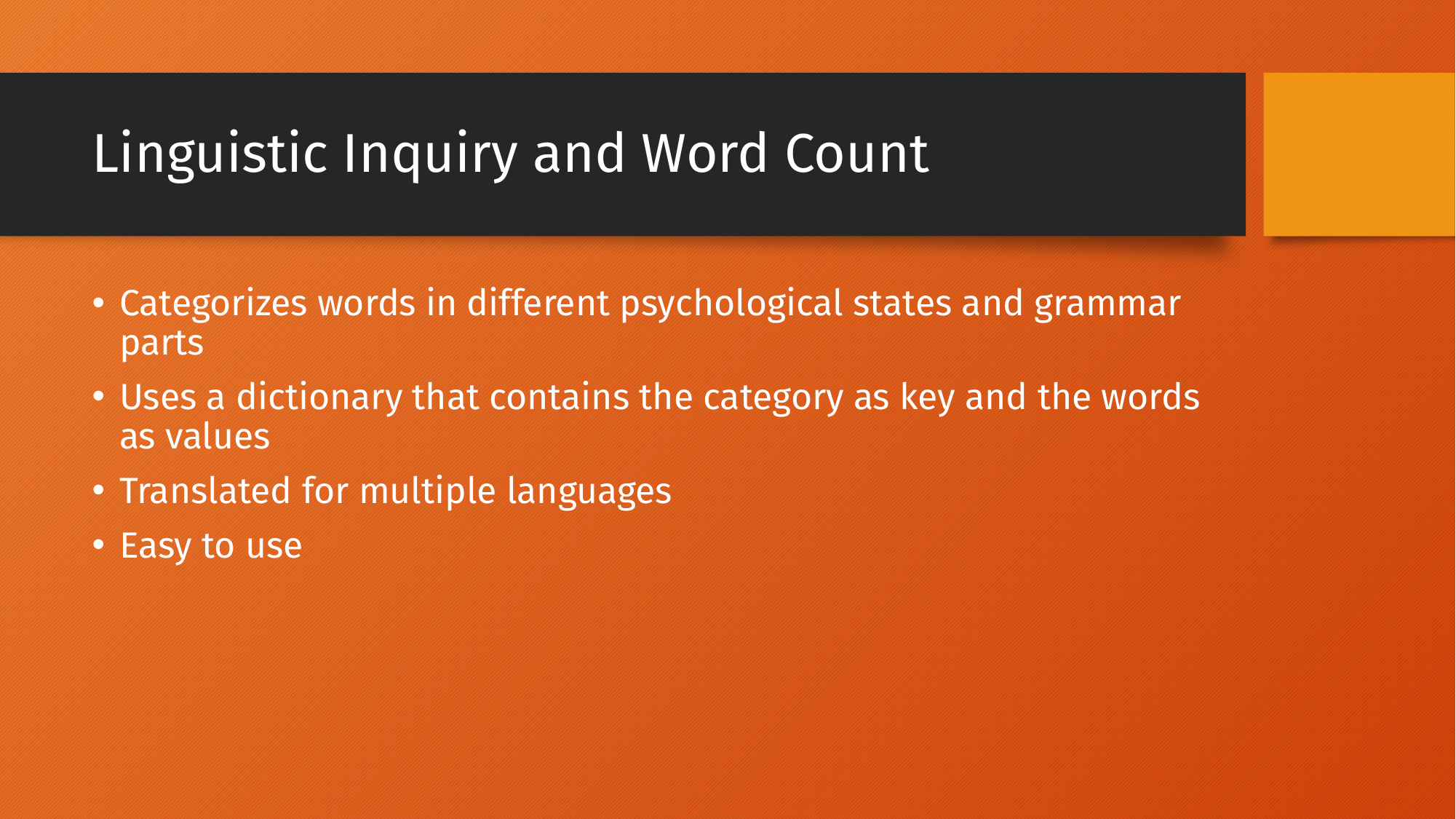

# Linguistic Inquiry and Word Count
Categorizes words in different psychological states and grammar parts
Uses a dictionary that contains the category as key and the words as values
Translated for multiple languages
Easy to use